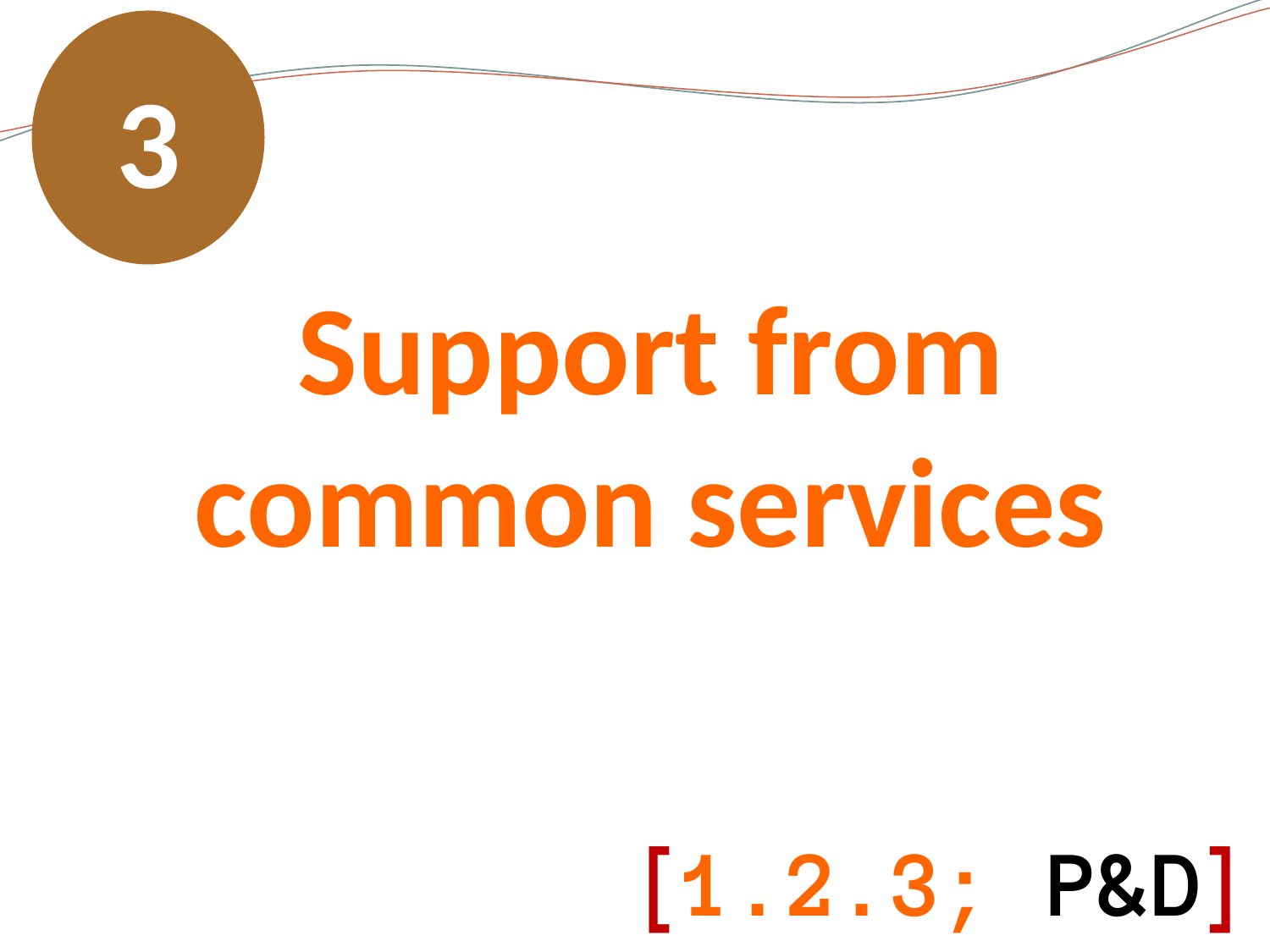

3
Support from common services
[1.2.3; P&D]